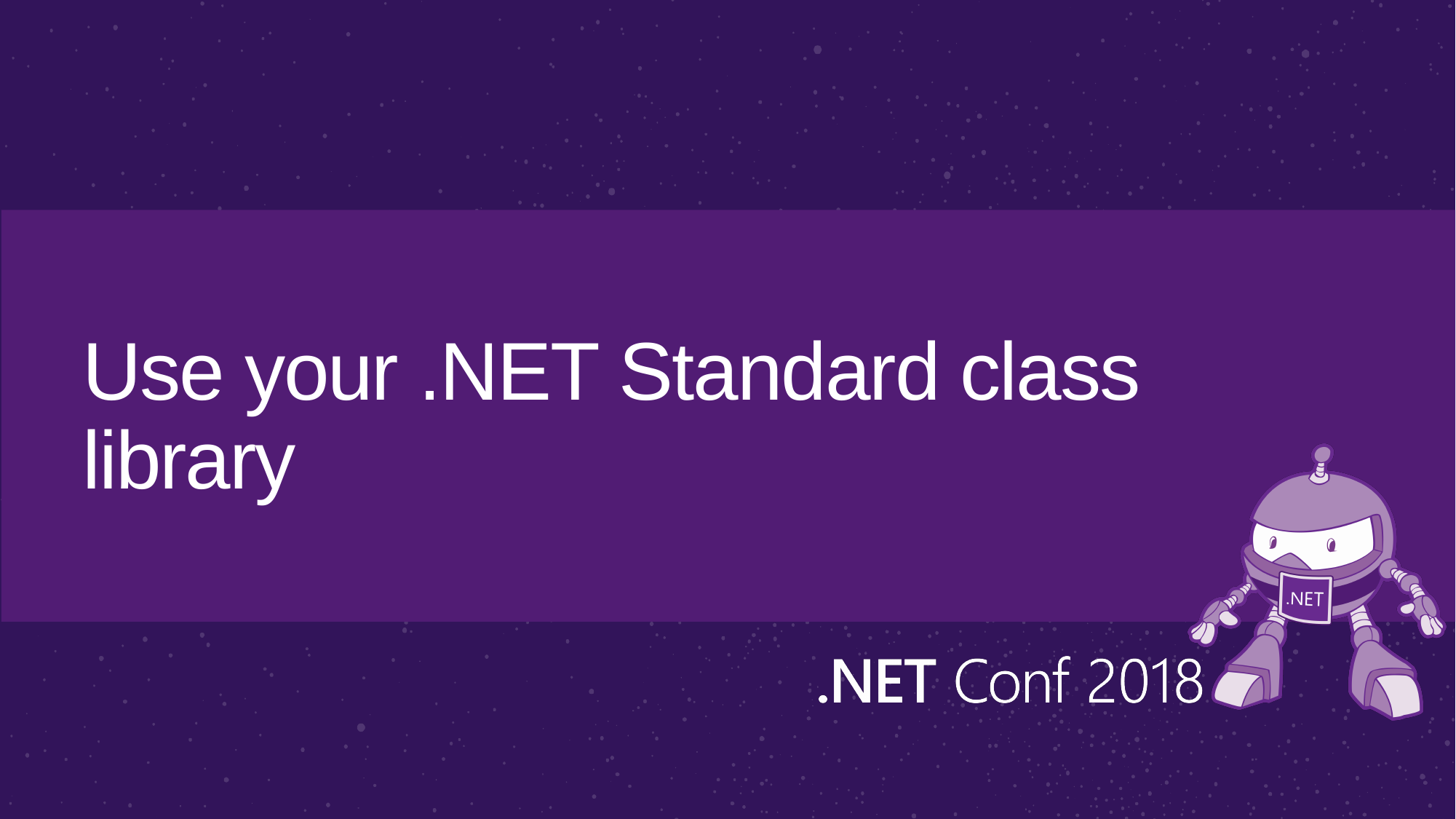

# Use your .NET Standard class library